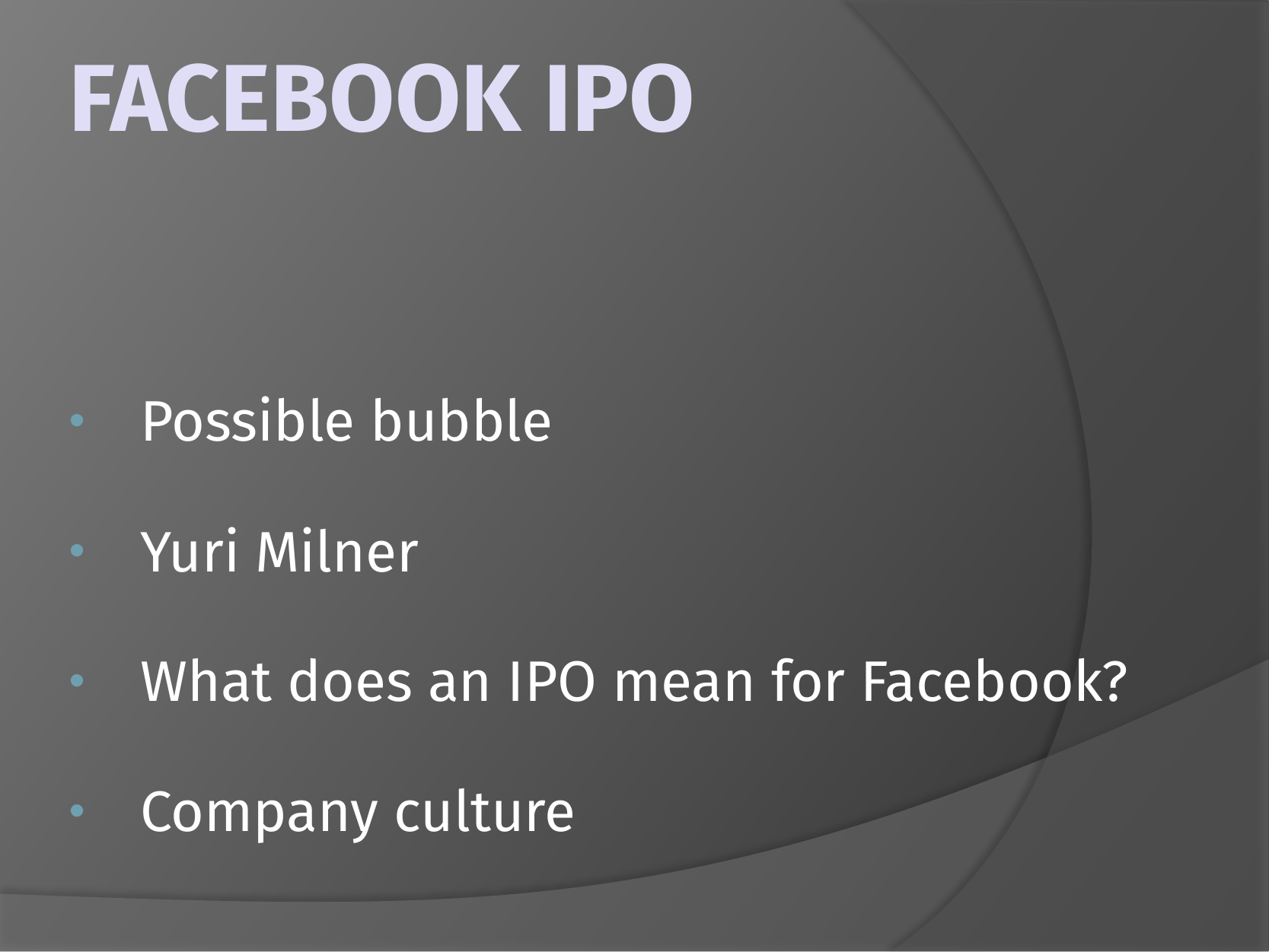

# Facebook ipo
Possible bubble

Yuri Milner

What does an IPO mean for Facebook?

Company culture